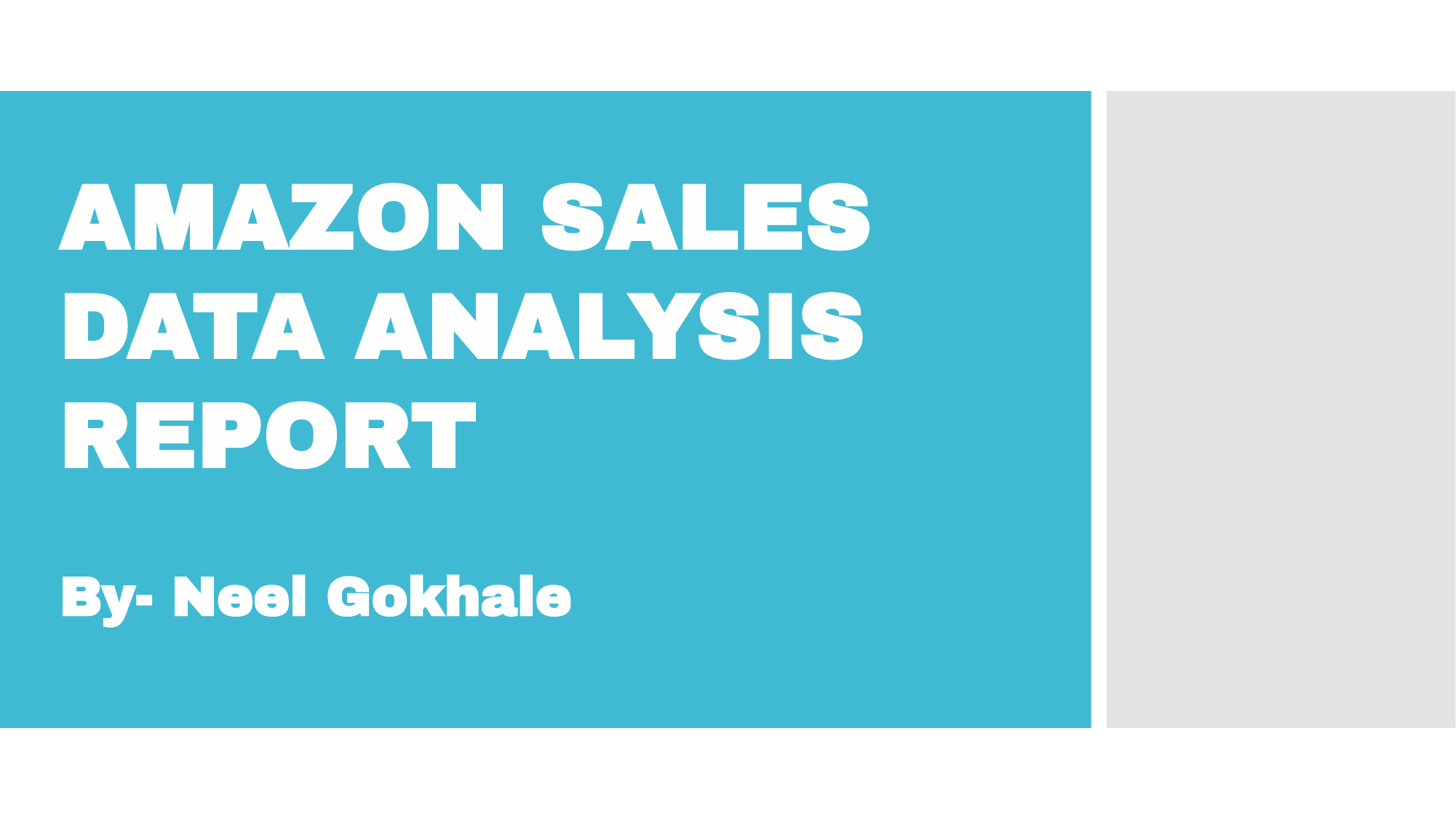

AMAZON SALES
DATA ANALYSIS
REPORT
By- Neel Gokhale